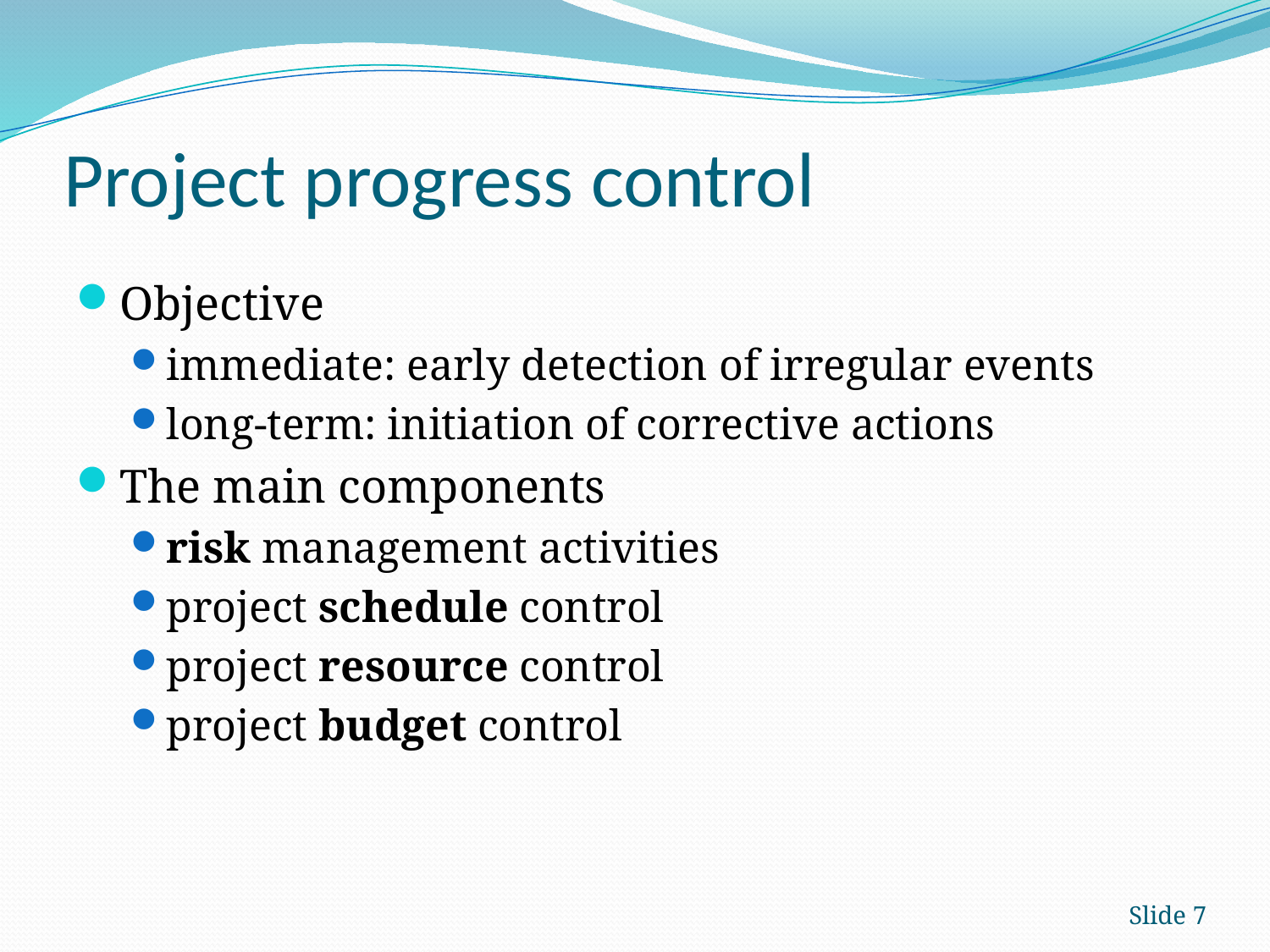

# Project progress control
Objective
immediate: early detection of irregular events
long-term: initiation of corrective actions
The main components
risk management activities
project schedule control
project resource control
project budget control
Slide 7